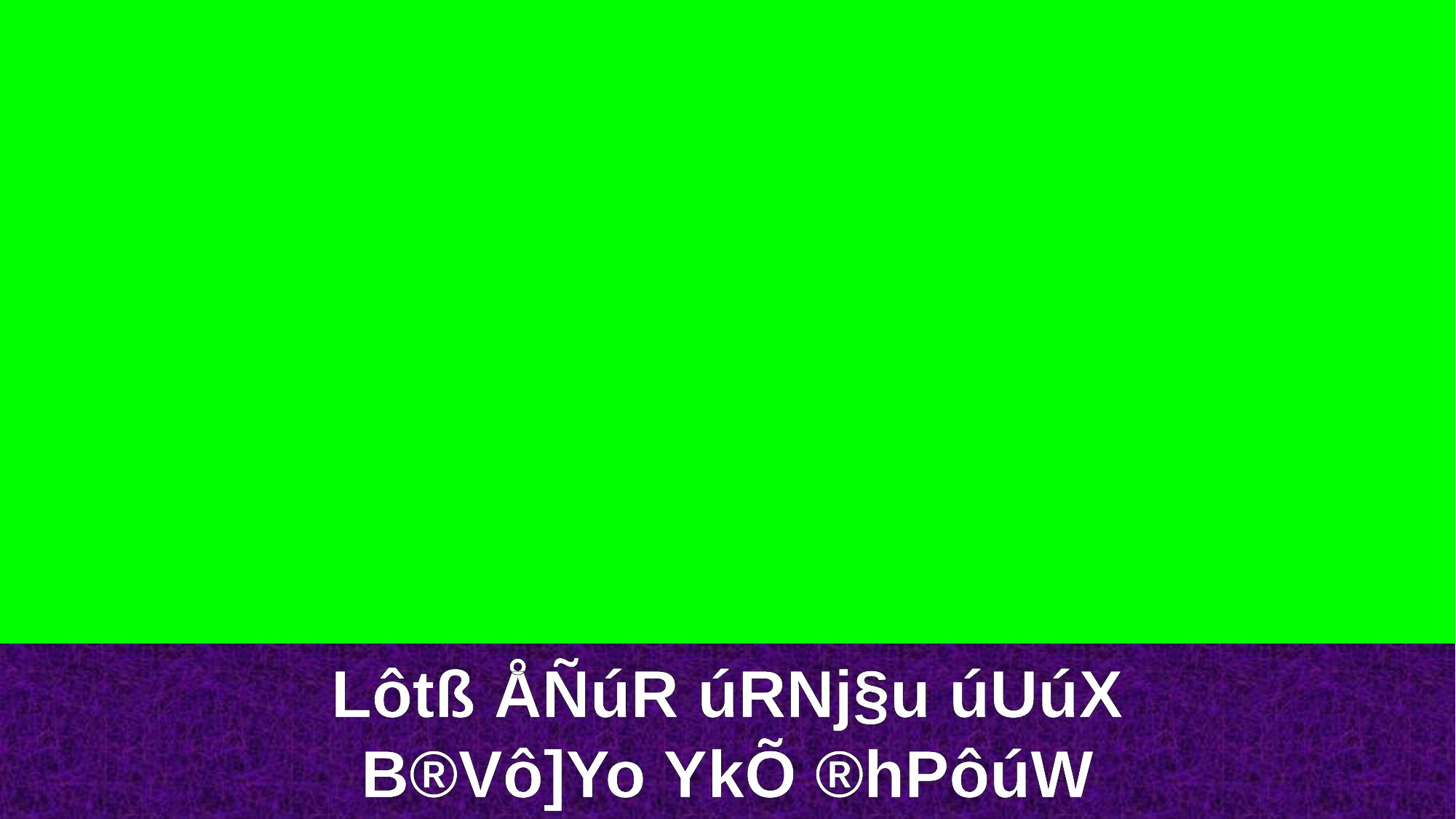

Lôtß ÅÑúR úRNj§u úUúX
B®Vô]Yo YkÕ ®hPôúW